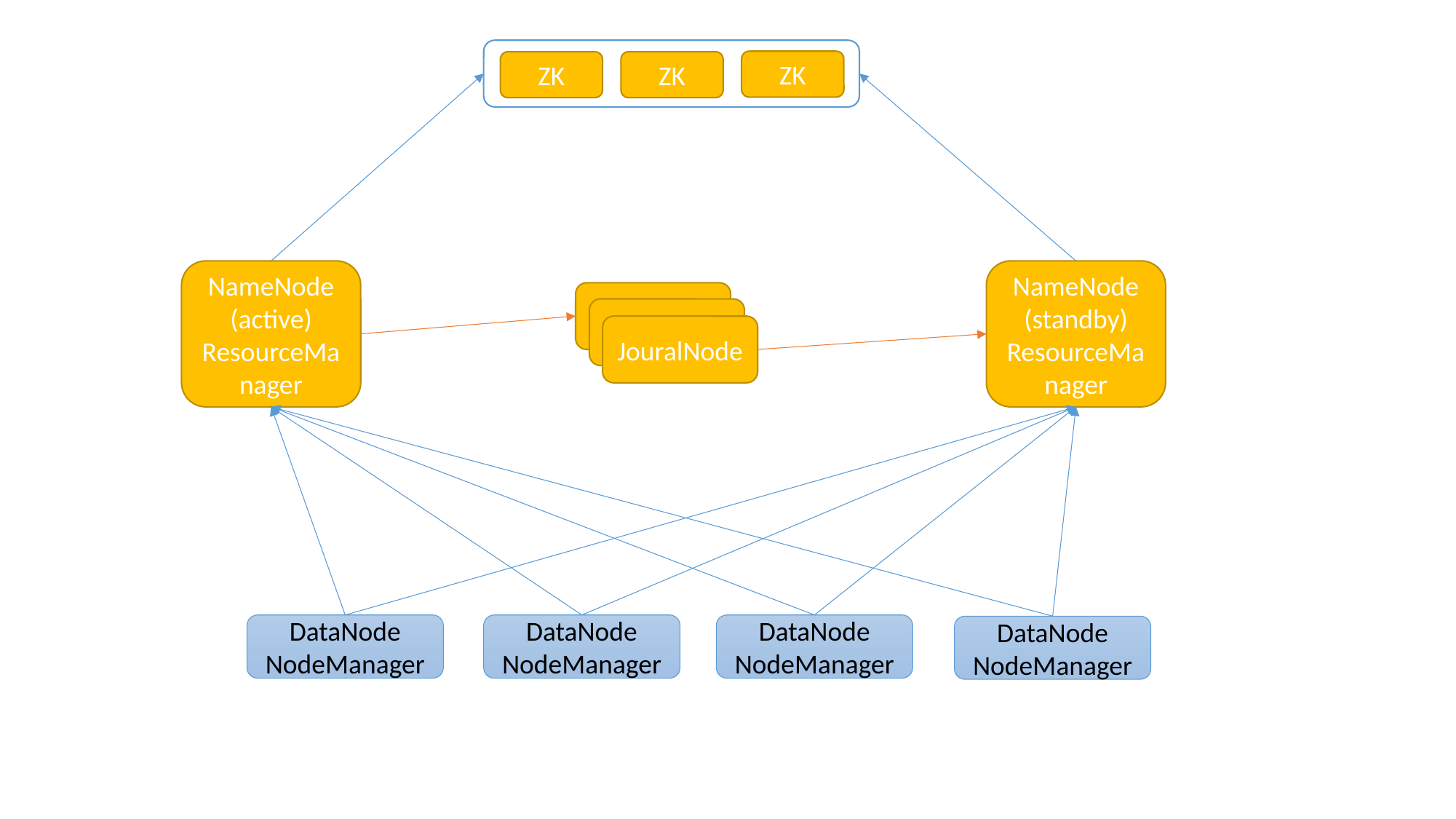

ZK
ZK
ZK
NameNode
(active)
ResourceManager
NameNode
(standby)
ResourceManager
JouralNode
JouralNode
JouralNode
DataNode
NodeManager
DataNode
NodeManager
DataNode
NodeManager
DataNode
NodeManager